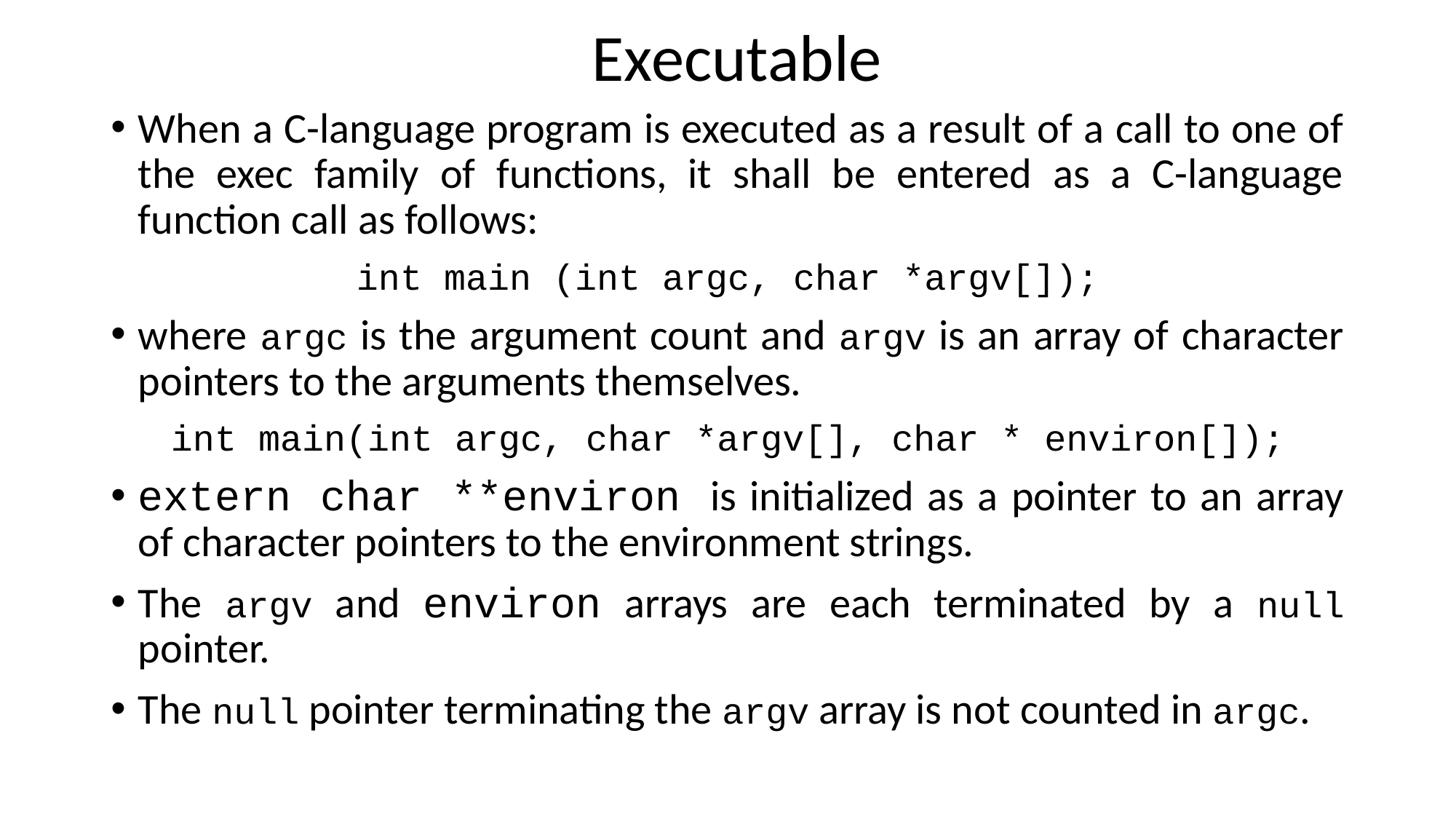

# Executable
When a C-language program is executed as a result of a call to one of the exec family of functions, it shall be entered as a C-language function call as follows:
int main (int argc, char *argv[]);
where argc is the argument count and argv is an array of character pointers to the arguments themselves.
int main(int argc, char *argv[], char * environ[]);
extern char **environ is initialized as a pointer to an array of character pointers to the environment strings.
The argv and environ arrays are each terminated by a null pointer.
The null pointer terminating the argv array is not counted in argc.